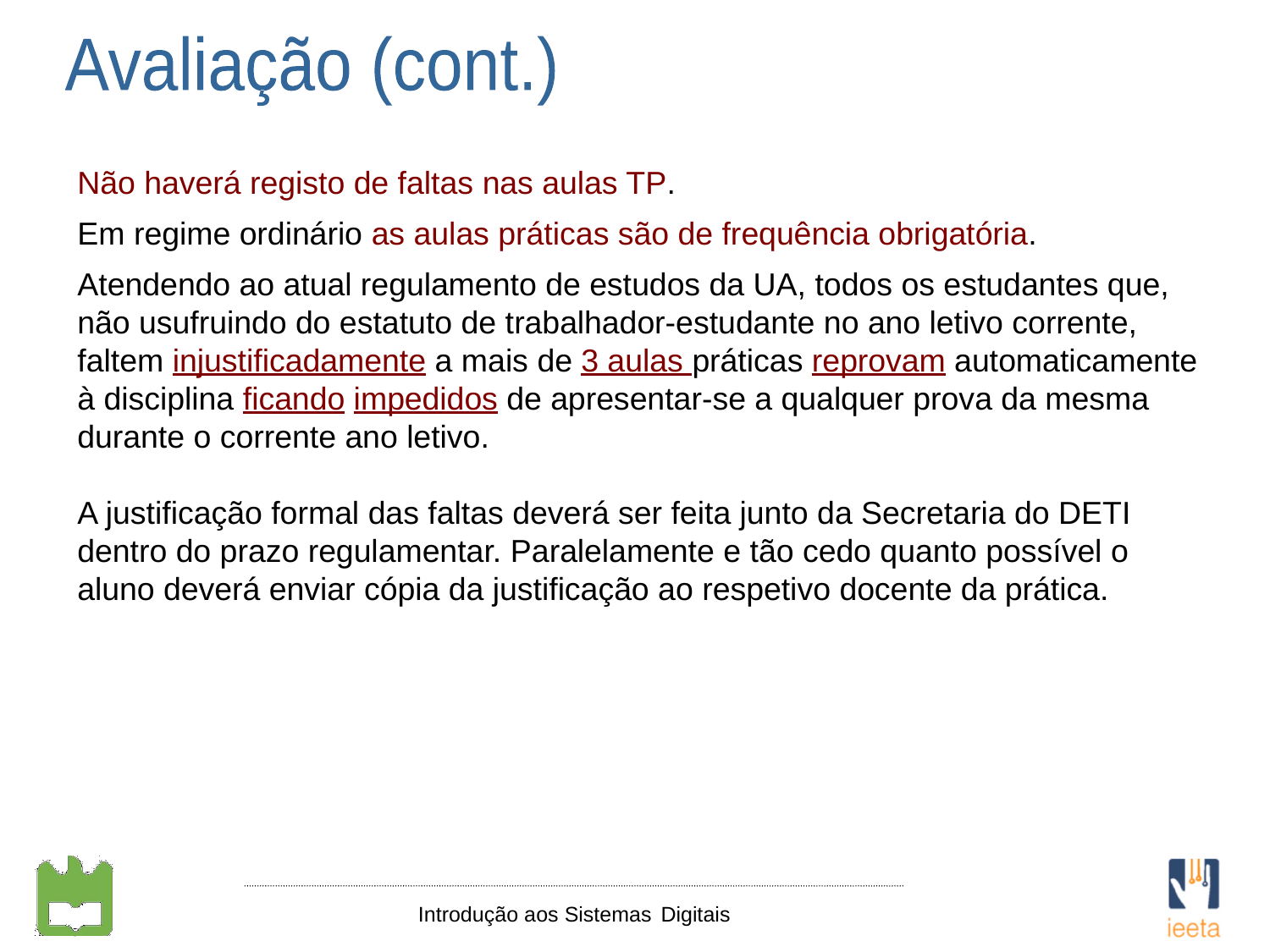

Avaliação (cont.)
Não haverá registo de faltas nas aulas TP.
Em regime ordinário as aulas práticas são de frequência obrigatória.
Atendendo ao atual regulamento de estudos da UA, todos os estudantes que, não usufruindo do estatuto de trabalhador-estudante no ano letivo corrente, faltem injustificadamente a mais de 3 aulas práticas reprovam automaticamente à disciplina ficando impedidos de apresentar-se a qualquer prova da mesma durante o corrente ano letivo.

A justificação formal das faltas deverá ser feita junto da Secretaria do DETI dentro do prazo regulamentar. Paralelamente e tão cedo quanto possível o aluno deverá enviar cópia da justificação ao respetivo docente da prática.